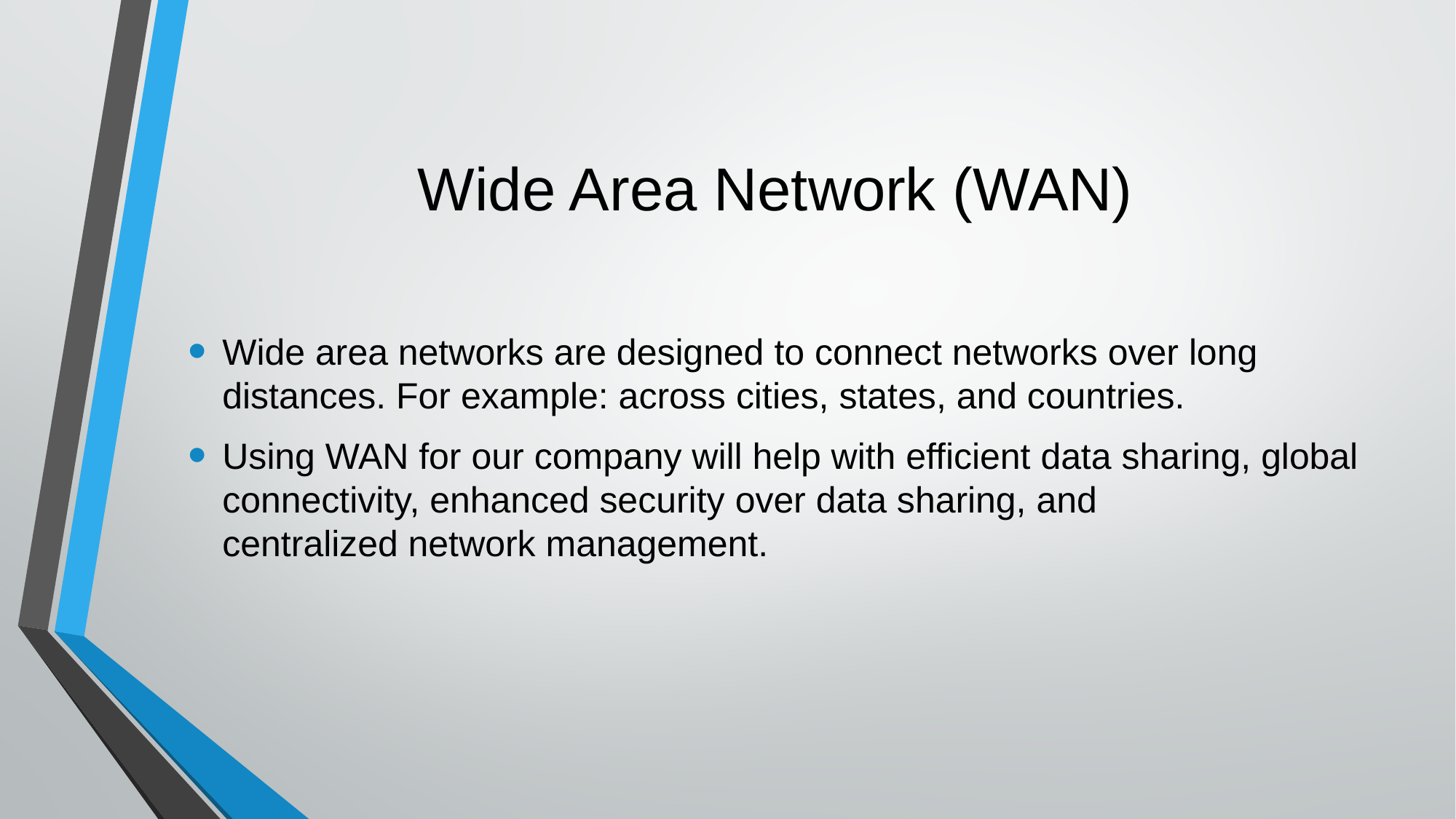

# Wide Area Network (WAN)
Wide area networks are designed to connect networks over long distances. For example: across cities, states, and countries.
Using WAN for our company will help with efficient data sharing, global connectivity, enhanced security over data sharing, and centralized network management.